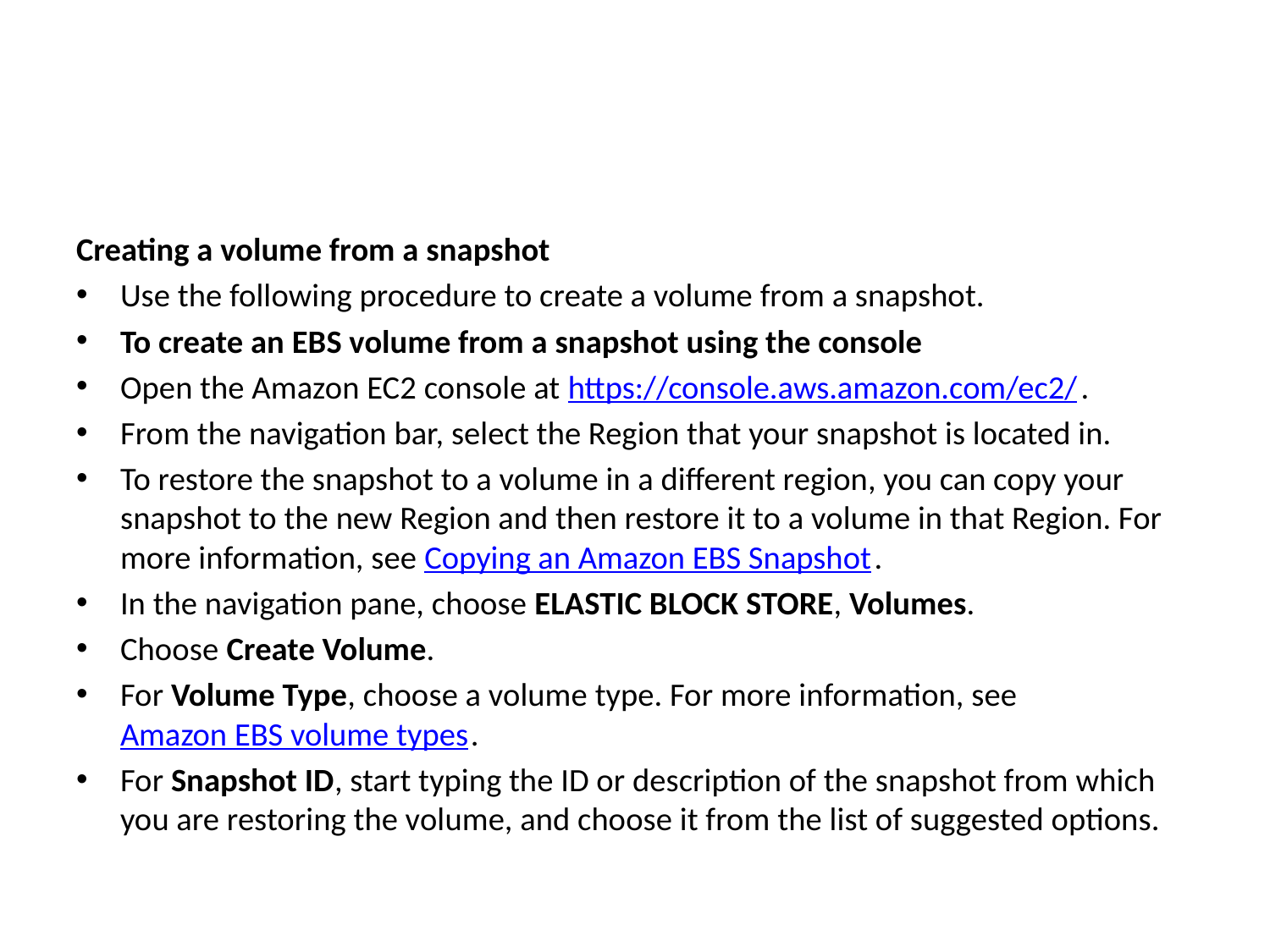

Creating a volume from a snapshot
Use the following procedure to create a volume from a snapshot.
To create an EBS volume from a snapshot using the console
Open the Amazon EC2 console at https://console.aws.amazon.com/ec2/.
From the navigation bar, select the Region that your snapshot is located in.
To restore the snapshot to a volume in a different region, you can copy your snapshot to the new Region and then restore it to a volume in that Region. For more information, see Copying an Amazon EBS Snapshot.
In the navigation pane, choose ELASTIC BLOCK STORE, Volumes.
Choose Create Volume.
For Volume Type, choose a volume type. For more information, see Amazon EBS volume types.
For Snapshot ID, start typing the ID or description of the snapshot from which you are restoring the volume, and choose it from the list of suggested options.